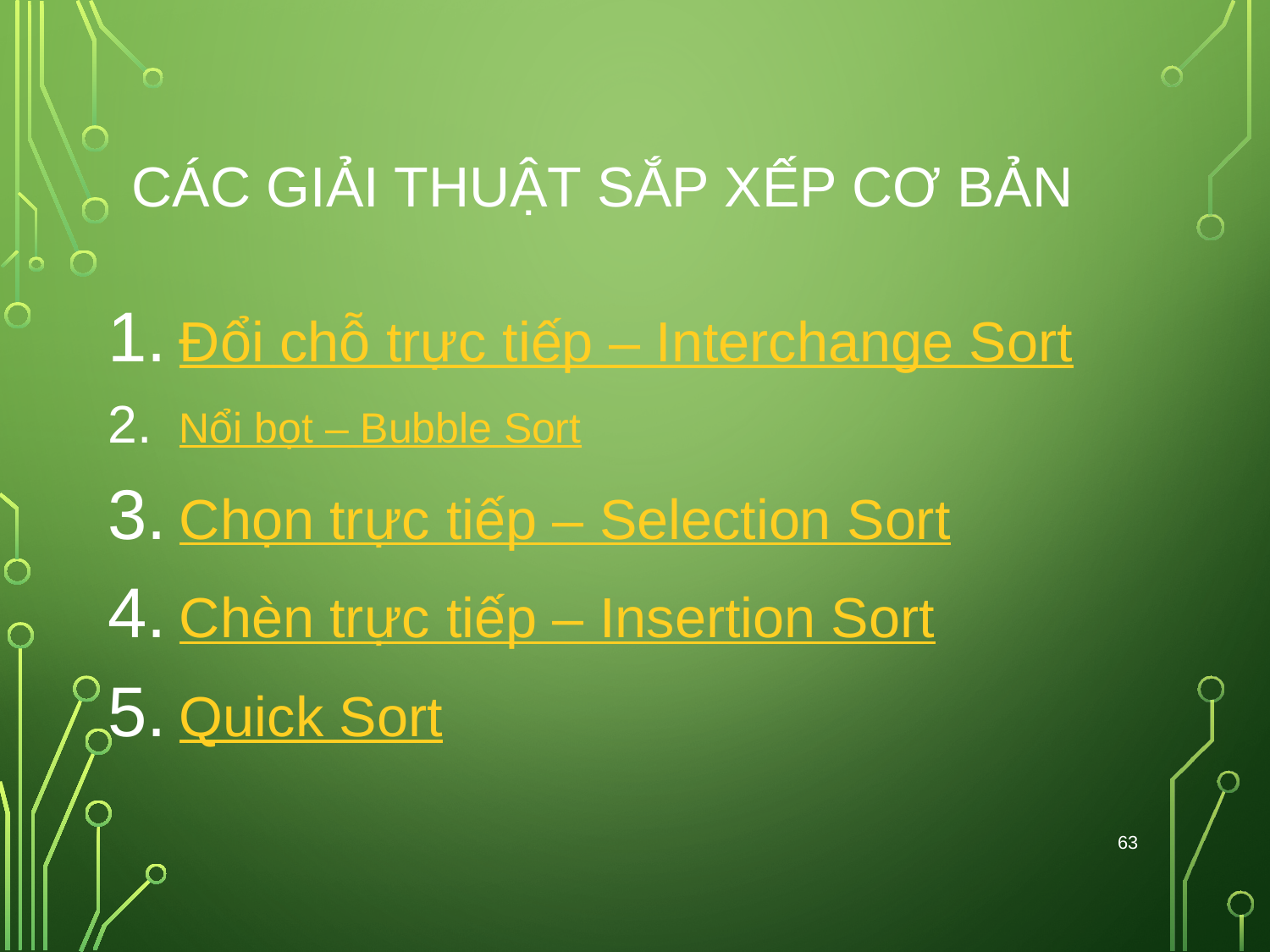

# Các giải thuật sắp xếp cơ bản
Đổi chỗ trực tiếp – Interchange Sort
Nổi bọt – Bubble Sort
Chọn trực tiếp – Selection Sort
Chèn trực tiếp – Insertion Sort
Quick Sort
63